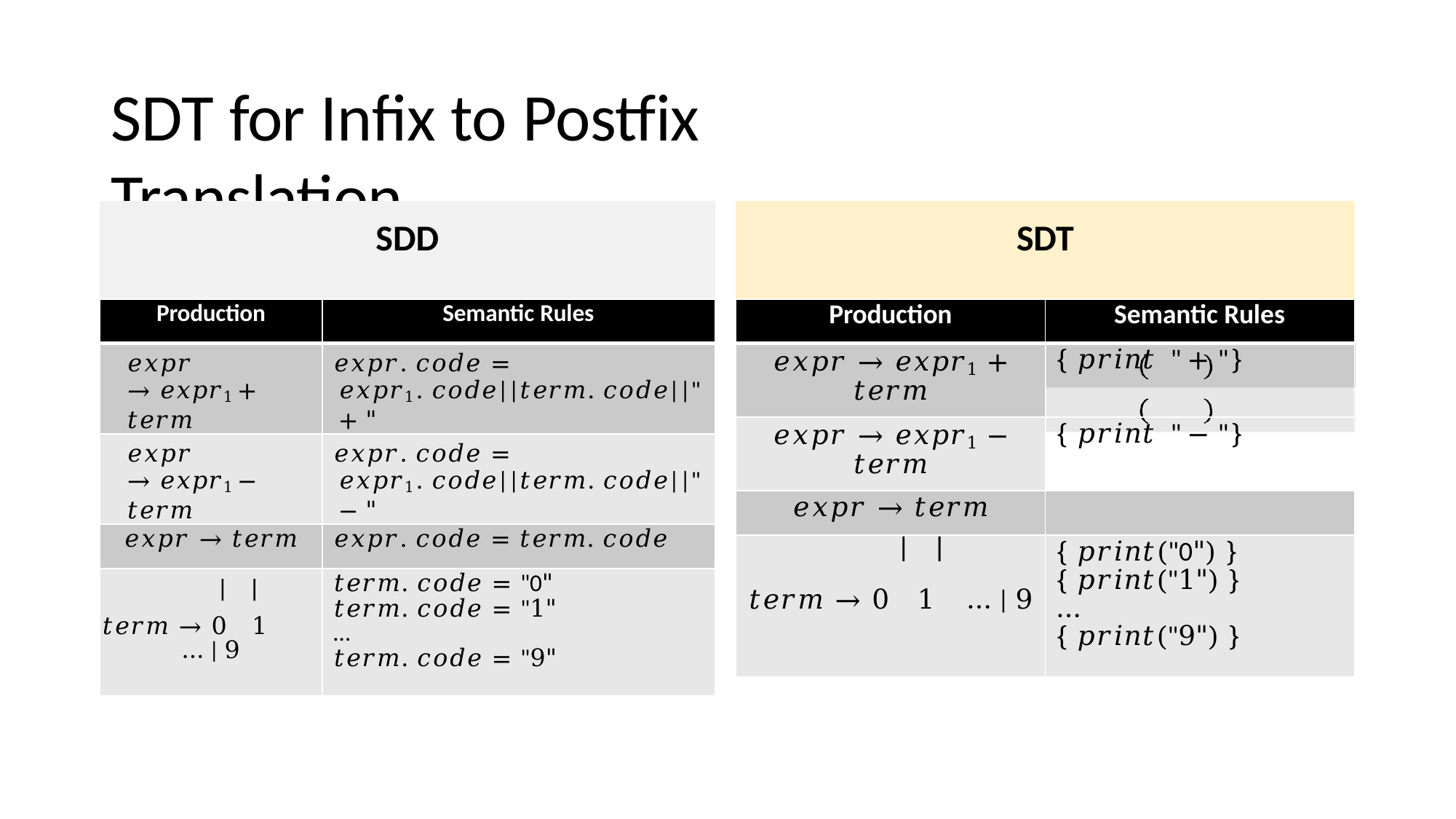

# SDT for Infix to Postfix Translation
| SDD |  |
| --- | --- |
| Production | Semantic Rules |
| 𝑒𝑥𝑝𝑟 → 𝑒𝑥𝑝𝑟1 + 𝑡𝑒𝑟𝑚 | 𝑒𝑥𝑝𝑟. 𝑐𝑜𝑑𝑒 = 𝑒𝑥𝑝𝑟1. 𝑐𝑜𝑑𝑒||𝑡𝑒𝑟𝑚. 𝑐𝑜𝑑𝑒||" + " |
| 𝑒𝑥𝑝𝑟 → 𝑒𝑥𝑝𝑟1 − 𝑡𝑒𝑟𝑚 | 𝑒𝑥𝑝𝑟. 𝑐𝑜𝑑𝑒 = 𝑒𝑥𝑝𝑟1. 𝑐𝑜𝑑𝑒||𝑡𝑒𝑟𝑚. 𝑐𝑜𝑑𝑒||" − " |
| 𝑒𝑥𝑝𝑟 → 𝑡𝑒𝑟𝑚 | 𝑒𝑥𝑝𝑟. 𝑐𝑜𝑑𝑒 = 𝑡𝑒𝑟𝑚. 𝑐𝑜𝑑𝑒 |
| 𝑡𝑒𝑟𝑚 → 0 1 … | 9 | 𝑡𝑒𝑟𝑚. 𝑐𝑜𝑑𝑒 = "0" 𝑡𝑒𝑟𝑚. 𝑐𝑜𝑑𝑒 = "1" … 𝑡𝑒𝑟𝑚. 𝑐𝑜𝑑𝑒 = "9" |
| SDT |  |
| --- | --- |
| Production | Semantic Rules |
| 𝑒𝑥𝑝𝑟 → 𝑒𝑥𝑝𝑟1 + 𝑡𝑒𝑟𝑚 | { 𝑝𝑟𝑖𝑛𝑡 " + " } |
| 𝑒𝑥𝑝𝑟 → 𝑒𝑥𝑝𝑟1 − 𝑡𝑒𝑟𝑚 | { 𝑝𝑟𝑖𝑛𝑡 " − " } |
| 𝑒𝑥𝑝𝑟 → 𝑡𝑒𝑟𝑚 |  |
| 𝑡𝑒𝑟𝑚 → 0 1 … | 9 | { 𝑝𝑟𝑖𝑛𝑡("0") } { 𝑝𝑟𝑖𝑛𝑡("1") } … { 𝑝𝑟𝑖𝑛𝑡("9") } |